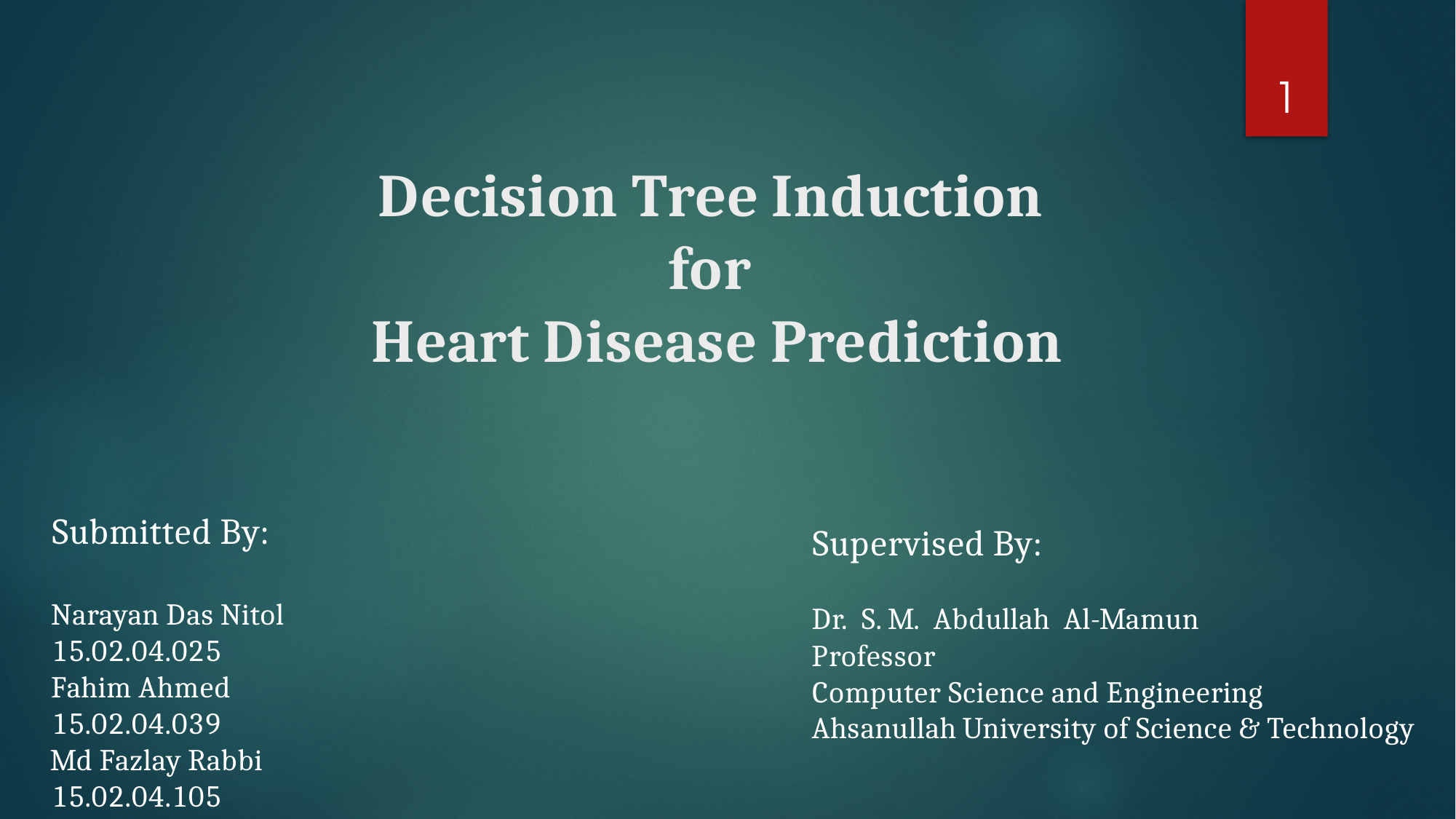

1
# Decision Tree Induction for Heart Disease Prediction
Submitted By:

Narayan Das Nitol 		15.02.04.025
Fahim Ahmed         		15.02.04.039
Md Fazlay Rabbi    		15.02.04.105
Abrar Jaheen Tahmid 	15.02.04.112
Supervised By:

Dr.  S. M.  Abdullah  Al-Mamun
Professor
Computer Science and Engineering
Ahsanullah University of Science & Technology